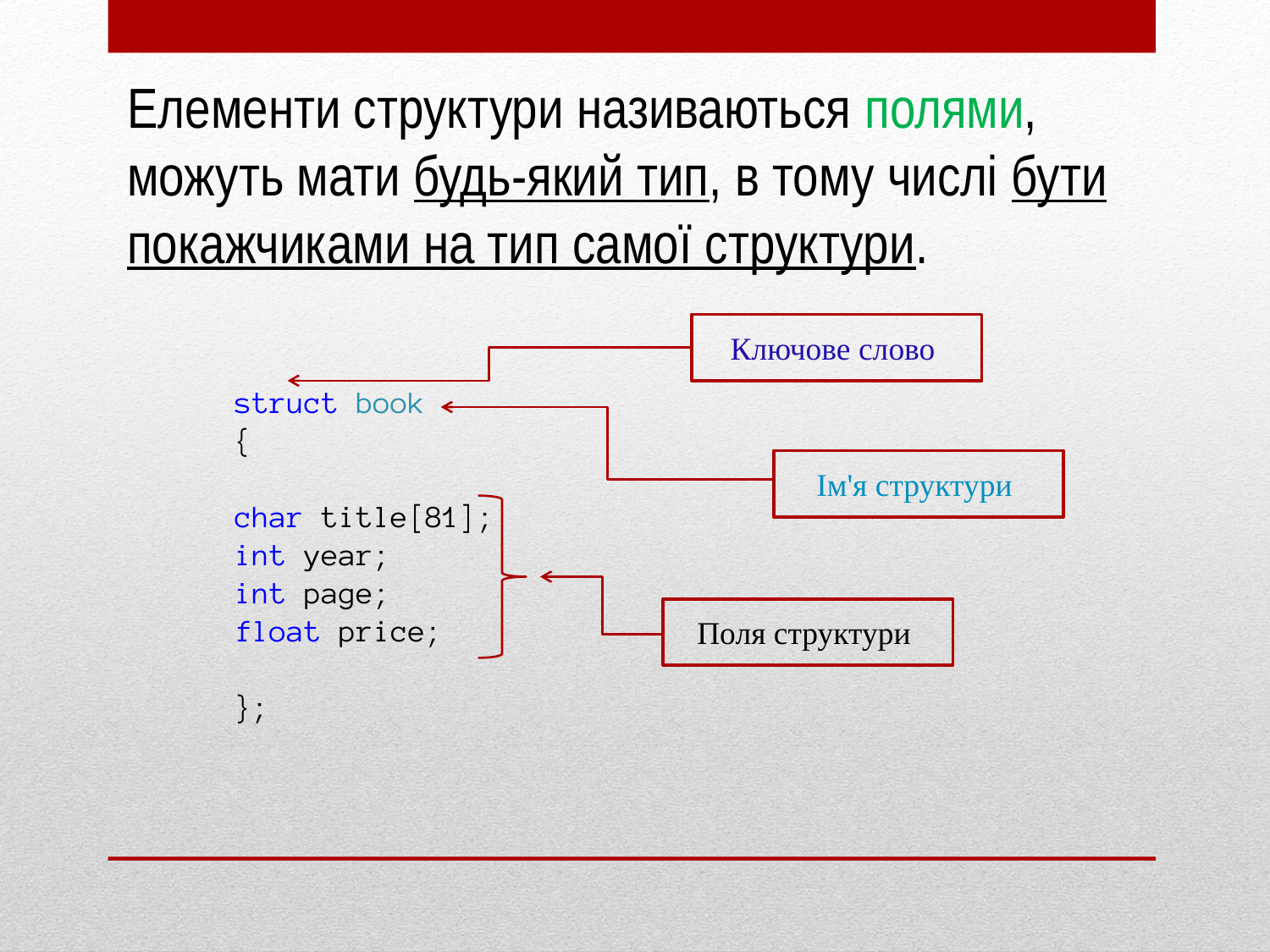

Елементи структури називаються полями, можуть мати будь-який тип, в тому числі бути покажчиками на тип самої структури.
Ключове слово
struct book
{

char title[81];
int year;
int page;
float price;

};
Ім'я структури

Поля структури